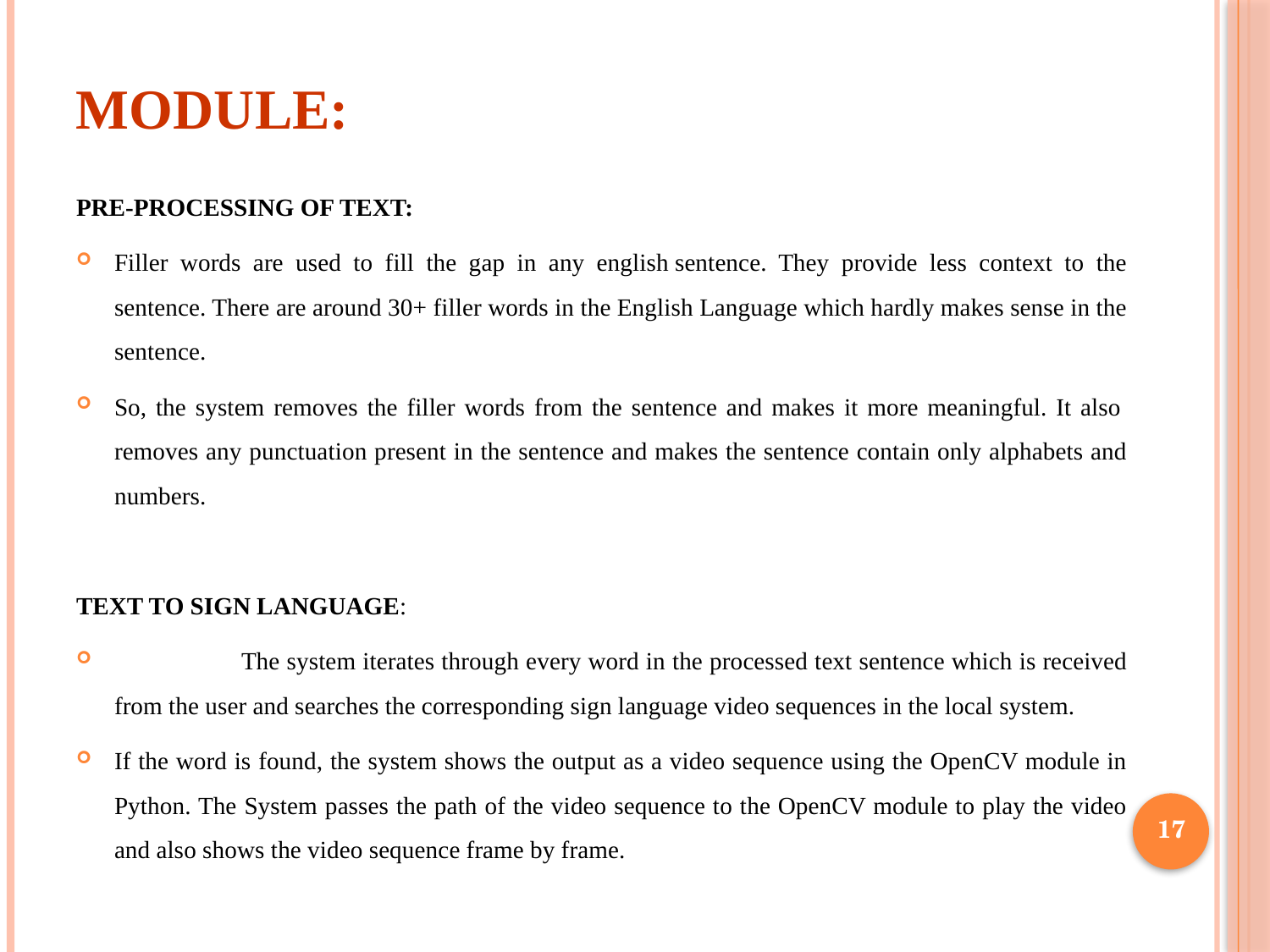

# Module:
PRE-PROCESSING OF TEXT:
Filler words are used to fill the gap in any english sentence. They provide less context to the sentence. There are around 30+ filler words in the English Language which hardly makes sense in the sentence.
So, the system removes the filler words from the sentence and makes it more meaningful. It also  removes any punctuation present in the sentence and makes the sentence contain only alphabets and numbers.

TEXT TO SIGN LANGUAGE:
	The system iterates through every word in the processed text sentence which is received from the user and searches the corresponding sign language video sequences in the local system.
If the word is found, the system shows the output as a video sequence using the OpenCV module in Python. The System passes the path of the video sequence to the OpenCV module to play the video and also shows the video sequence frame by frame.

17